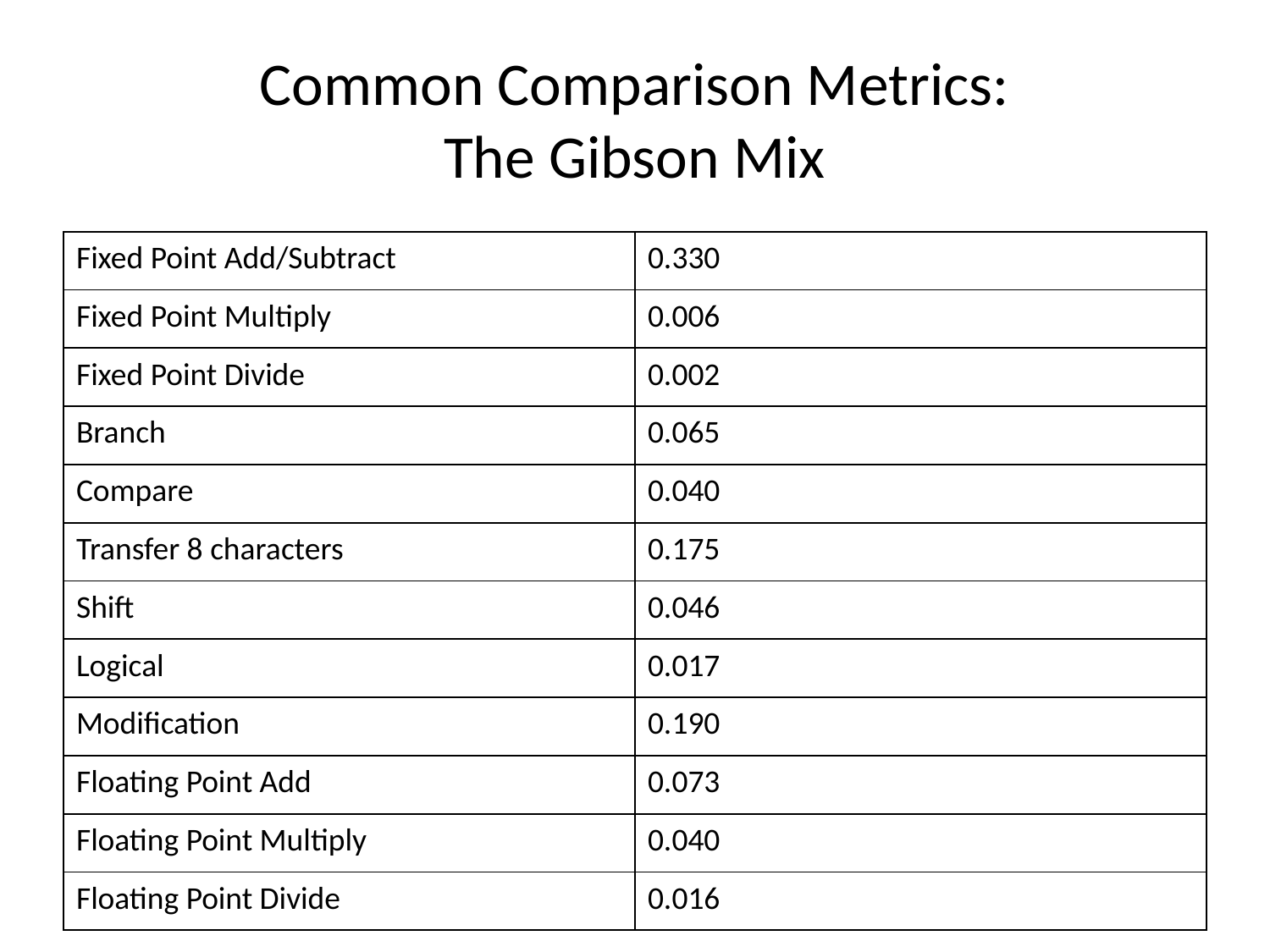

# Common Comparison Metrics: The Gibson Mix
Gibson Mix

| Fixed Point Add/Subtract | 0.330 |
| --- | --- |
| Fixed Point Multiply | 0.006 |
| Fixed Point Divide | 0.002 |
| Branch | 0.065 |
| Compare | 0.040 |
| Transfer 8 characters | 0.175 |
| Shift | 0.046 |
| Logical | 0.017 |
| Modification | 0.190 |
| Floating Point Add | 0.073 |
| Floating Point Multiply | 0.040 |
| Floating Point Divide | 0.016 |